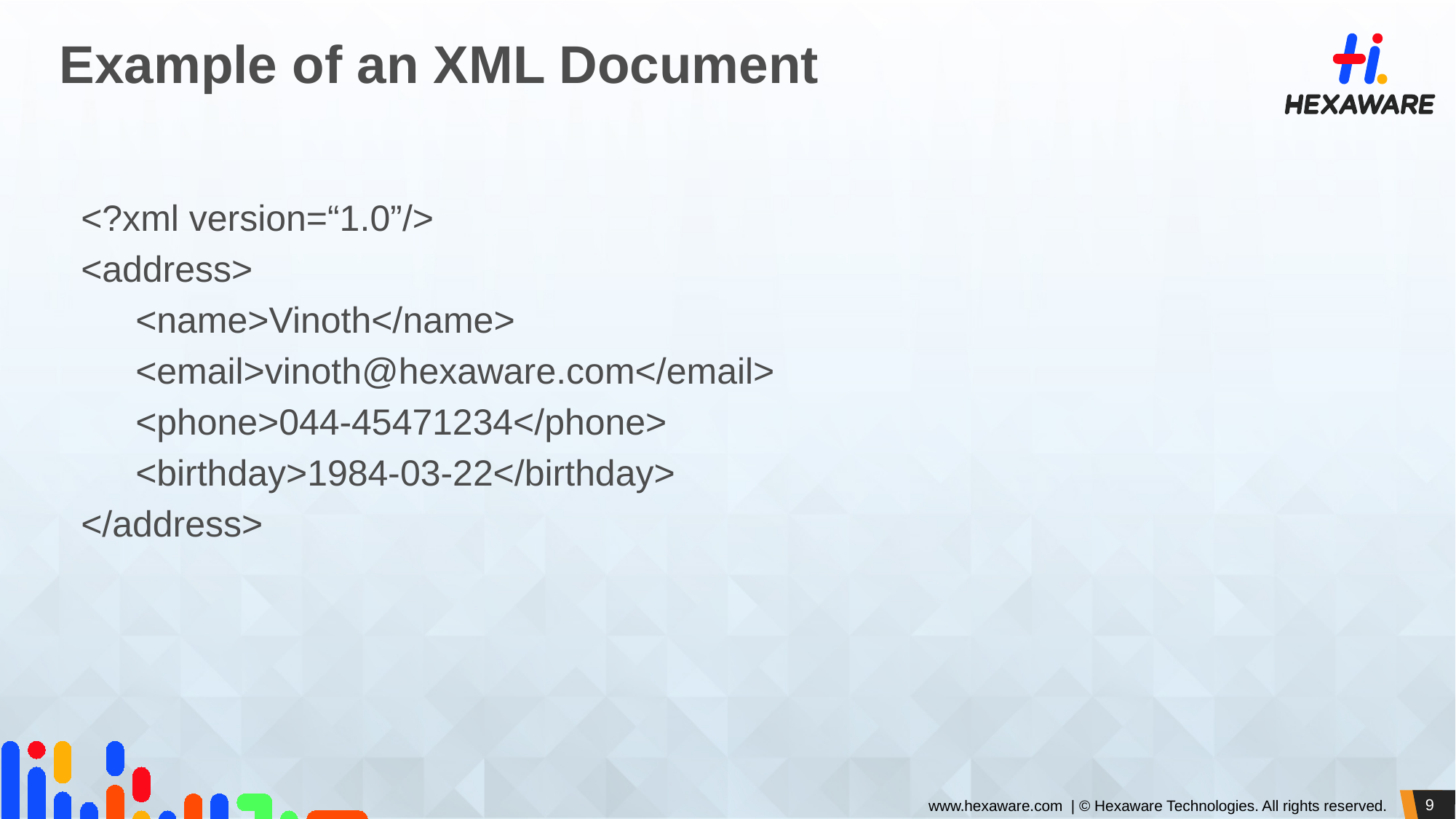

# Example of an XML Document
<?xml version=“1.0”/>
<address>
	<name>Vinoth</name>
	<email>vinoth@hexaware.com</email>
	<phone>044-45471234</phone>
	<birthday>1984-03-22</birthday>
</address>